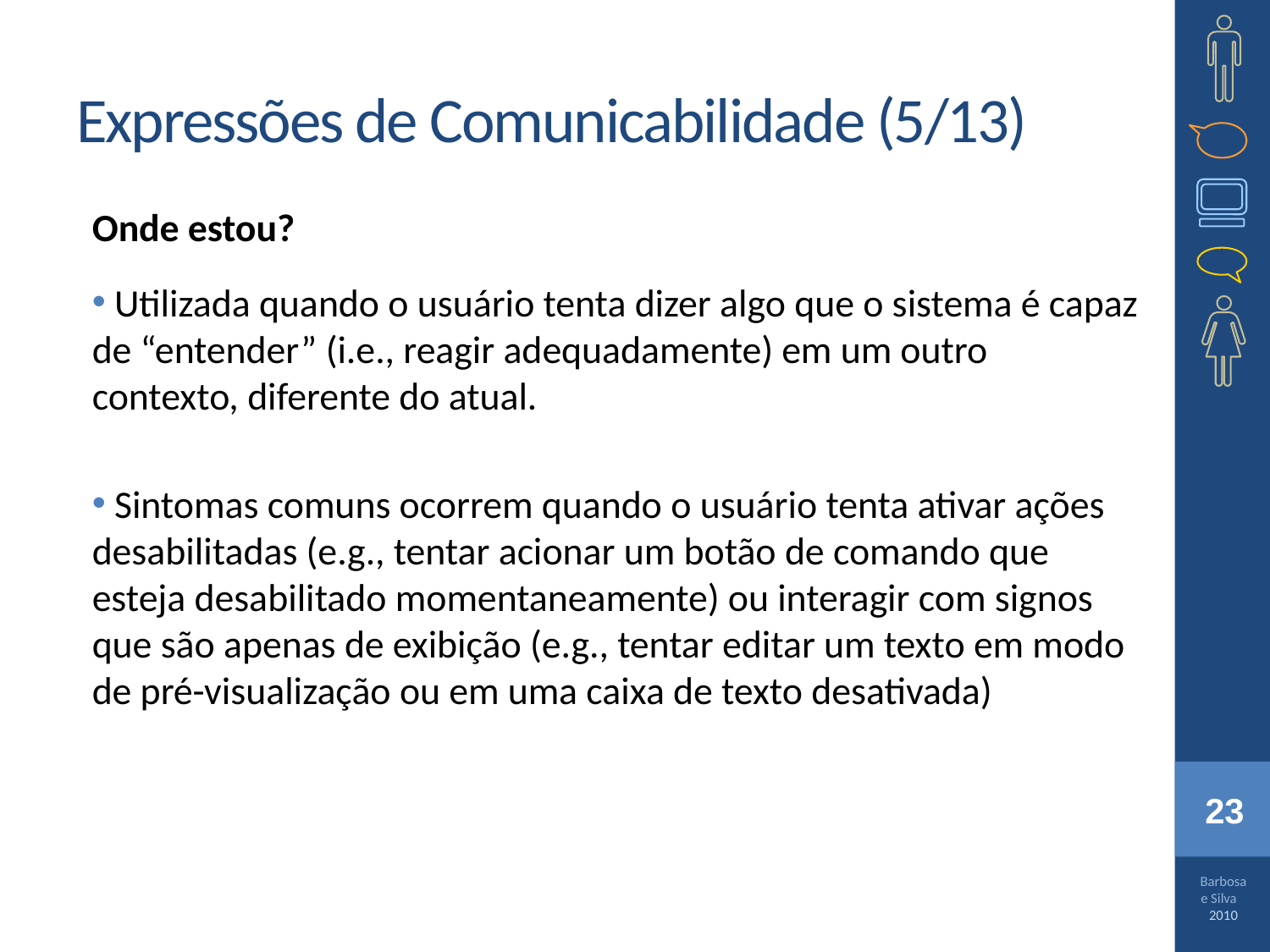

# Expressões de Comunicabilidade (5/13)
Onde estou?
 Utilizada quando o usuário tenta dizer algo que o sistema é capaz de “entender” (i.e., reagir adequadamente) em um outro  contexto, diferente do atual.

 Sintomas comuns ocorrem quando o usuário tenta ativar ações desabilitadas (e.g., tentar acionar um botão de comando que esteja desabilitado momentaneamente) ou interagir com signos que são apenas de exibição (e.g., tentar editar um texto em modo de pré-visualização ou em uma caixa de texto desativada)